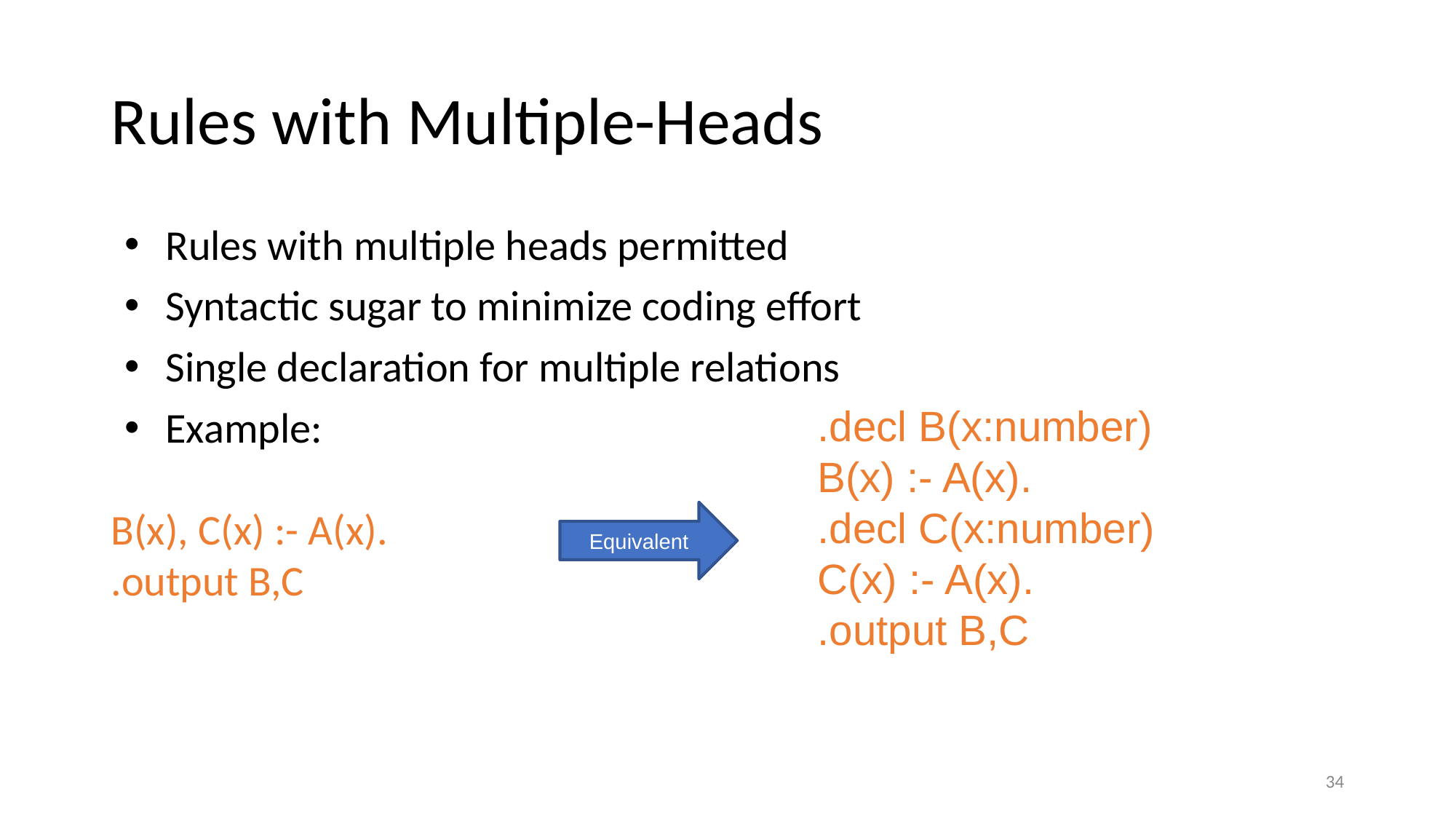

# Rules with Multiple-Heads
Rules with multiple heads permitted
Syntactic sugar to minimize coding effort
Single declaration for multiple relations
Example:

B(x), C(x) :- A(x).
.output B,C
.decl B(x:number)
B(x) :- A(x).
.decl C(x:number)
C(x) :- A(x).
.output B,C
Equivalent
34